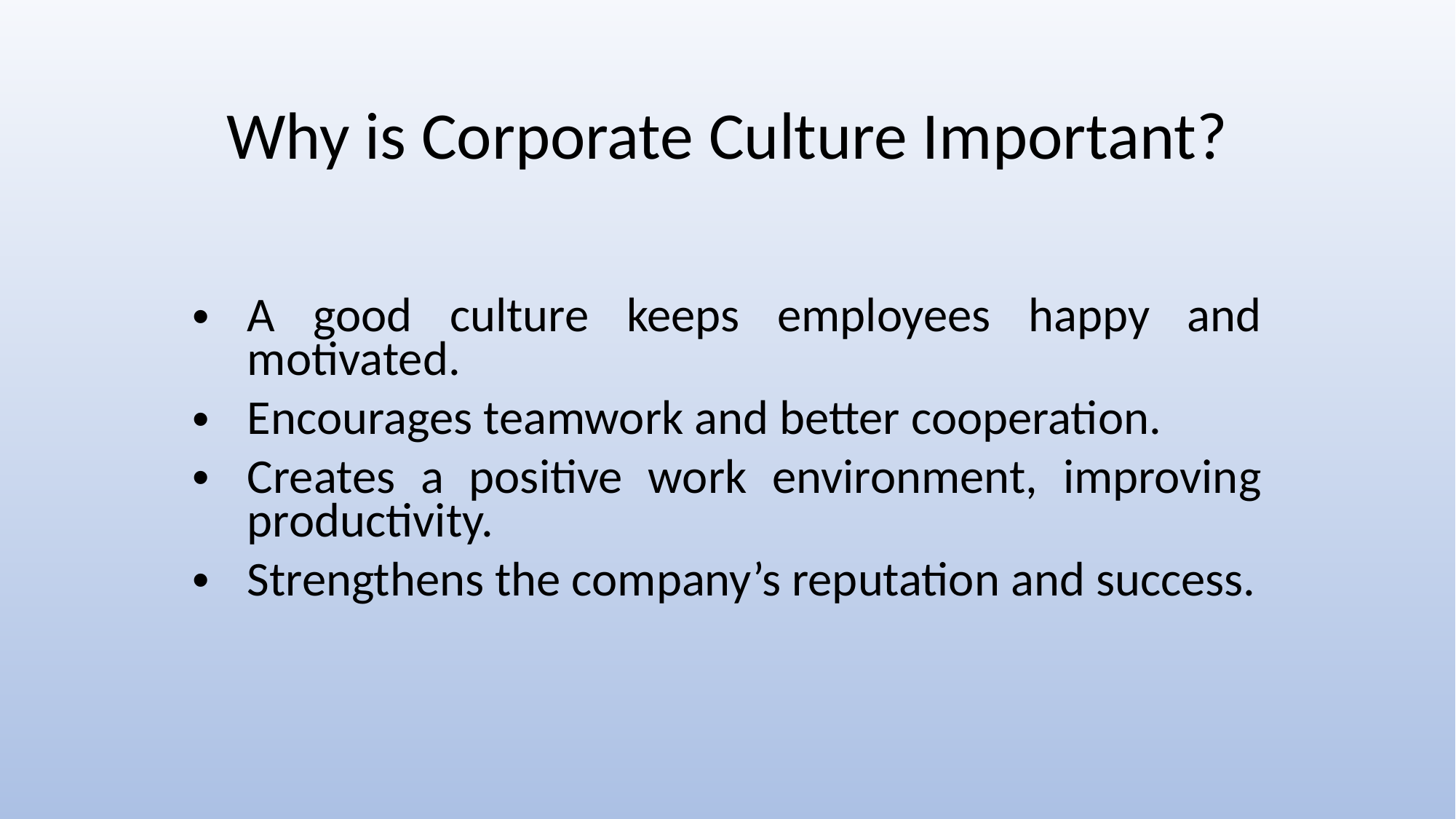

# Why is Corporate Culture Important?
A good culture keeps employees happy and motivated.
Encourages teamwork and better cooperation.
Creates a positive work environment, improving productivity.
Strengthens the company’s reputation and success.